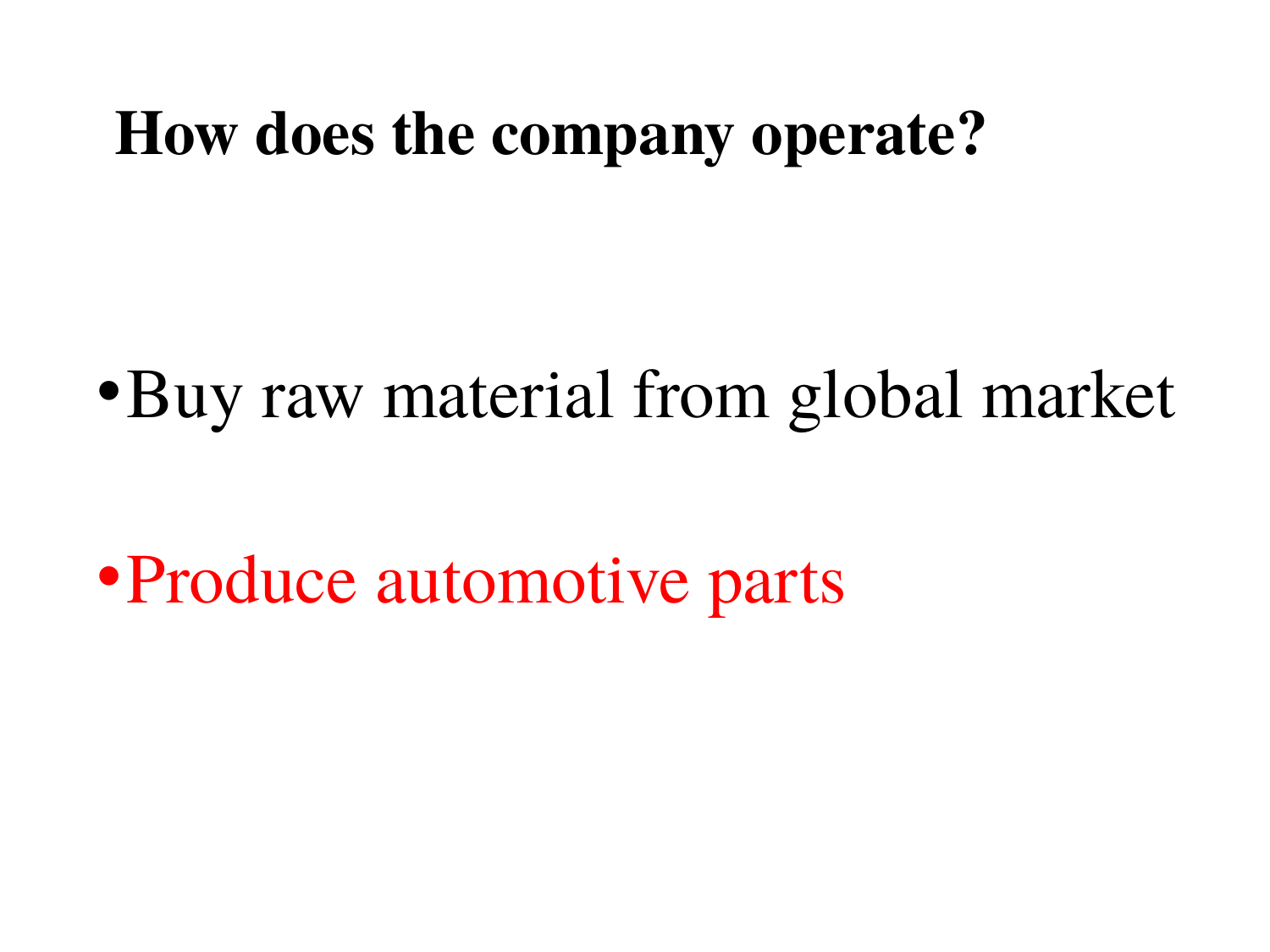

How does the company operate?
Buy raw material from global market

Produce automotive parts